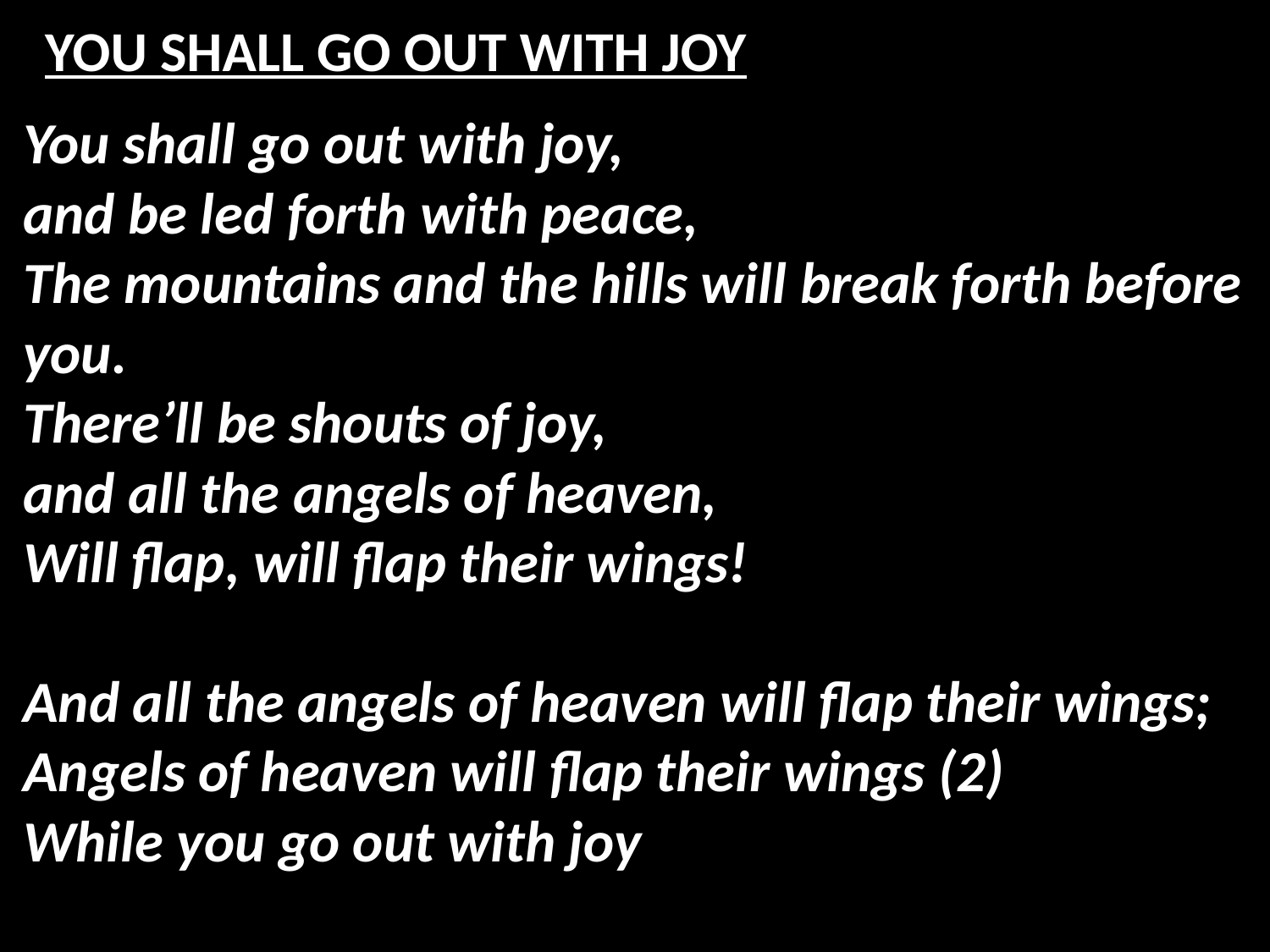

# YOU SHALL GO OUT WITH JOY
You shall go out with joy,
and be led forth with peace,
The mountains and the hills will break forth before you.
There’ll be shouts of joy,
and all the angels of heaven,
Will flap, will flap their wings!

And all the angels of heaven will flap their wings;
Angels of heaven will flap their wings (2)
While you go out with joy